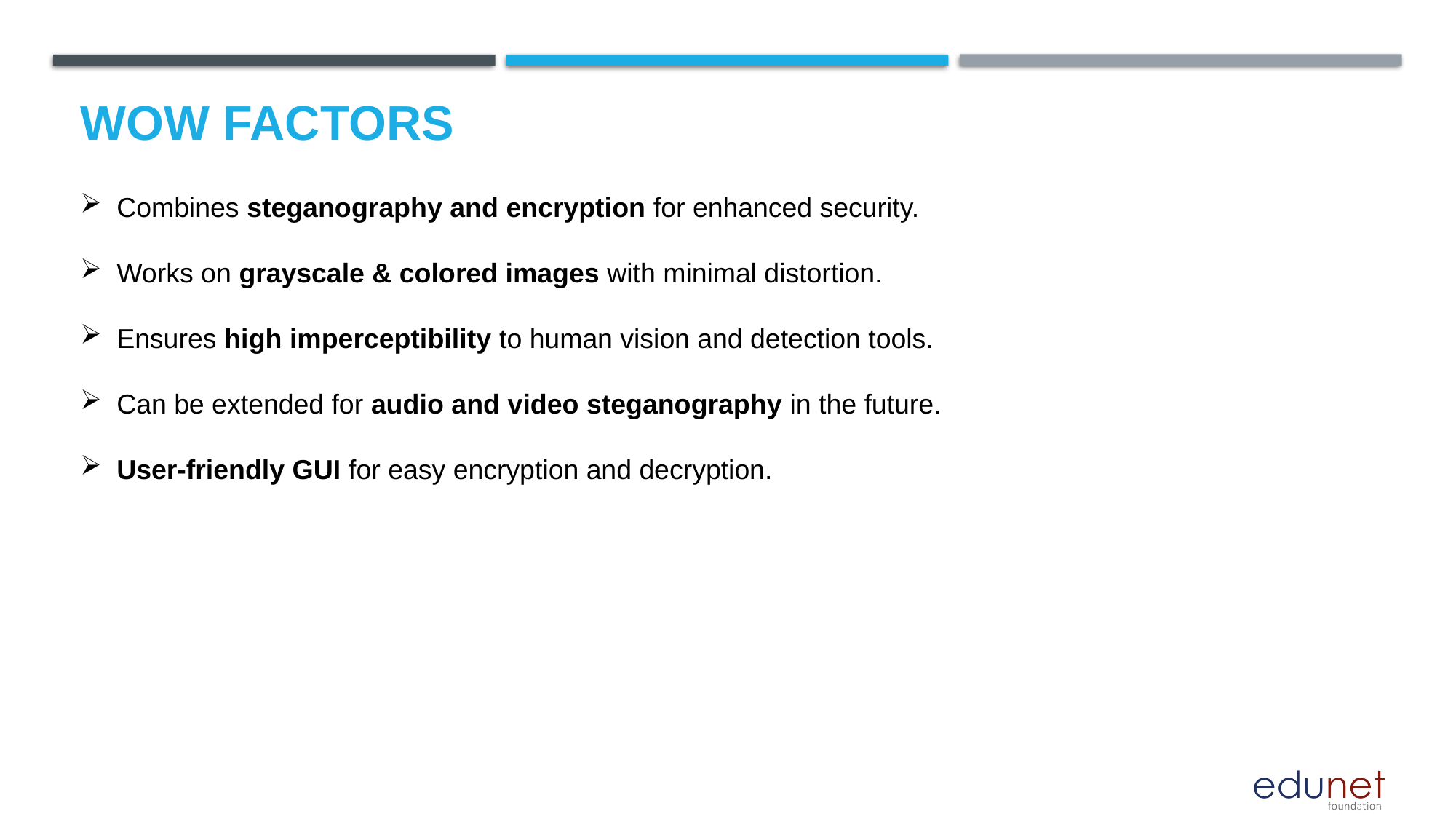

# Wow factors
Combines steganography and encryption for enhanced security.
Works on grayscale & colored images with minimal distortion.
Ensures high imperceptibility to human vision and detection tools.
Can be extended for audio and video steganography in the future.
User-friendly GUI for easy encryption and decryption.